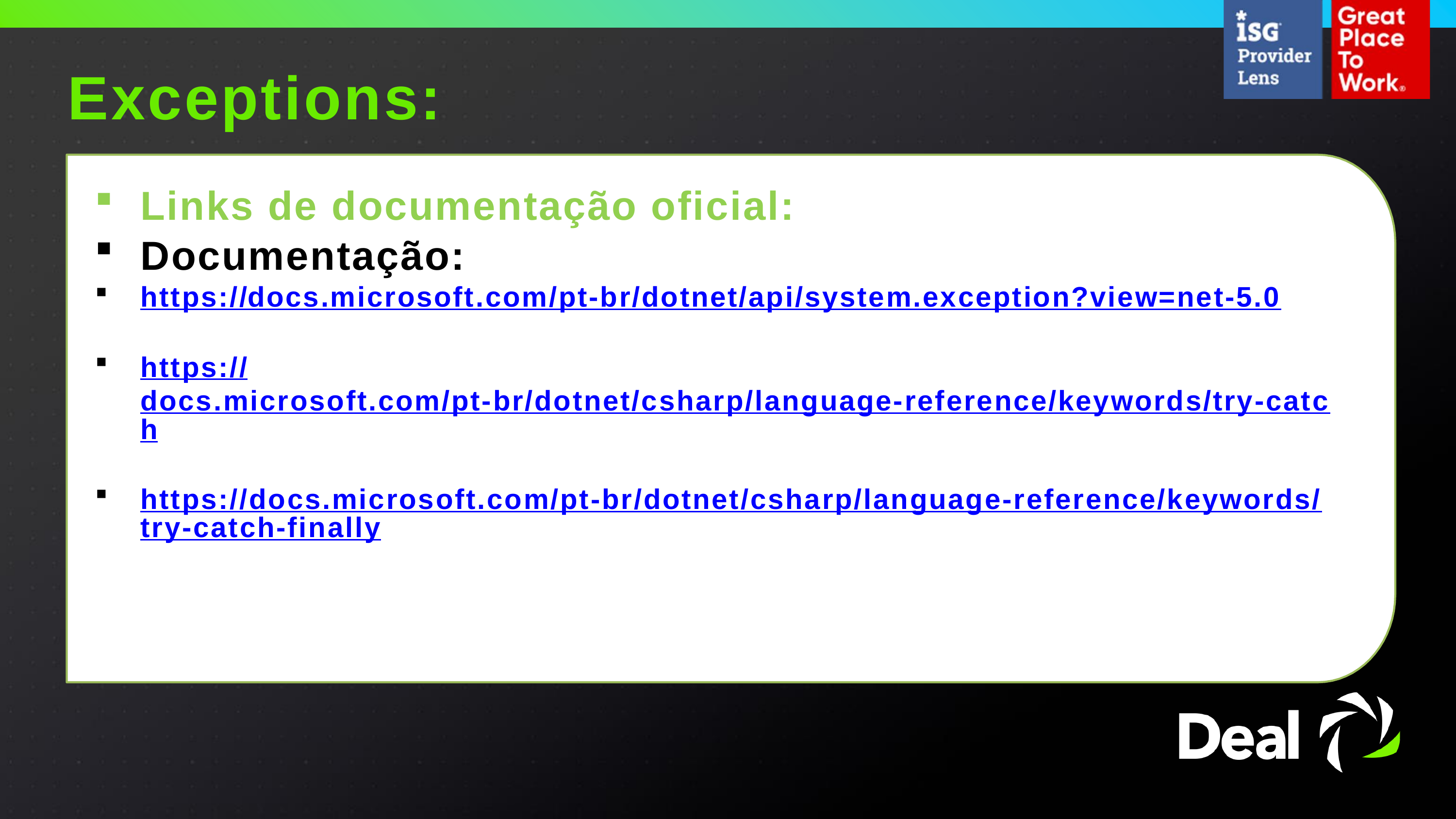

Exceptions:

Links de documentação oficial:
Documentação:
https://docs.microsoft.com/pt-br/dotnet/api/system.exception?view=net-5.0

https://docs.microsoft.com/pt-br/dotnet/csharp/language-reference/keywords/try-catch

https://docs.microsoft.com/pt-br/dotnet/csharp/language-reference/keywords/try-catch-finally